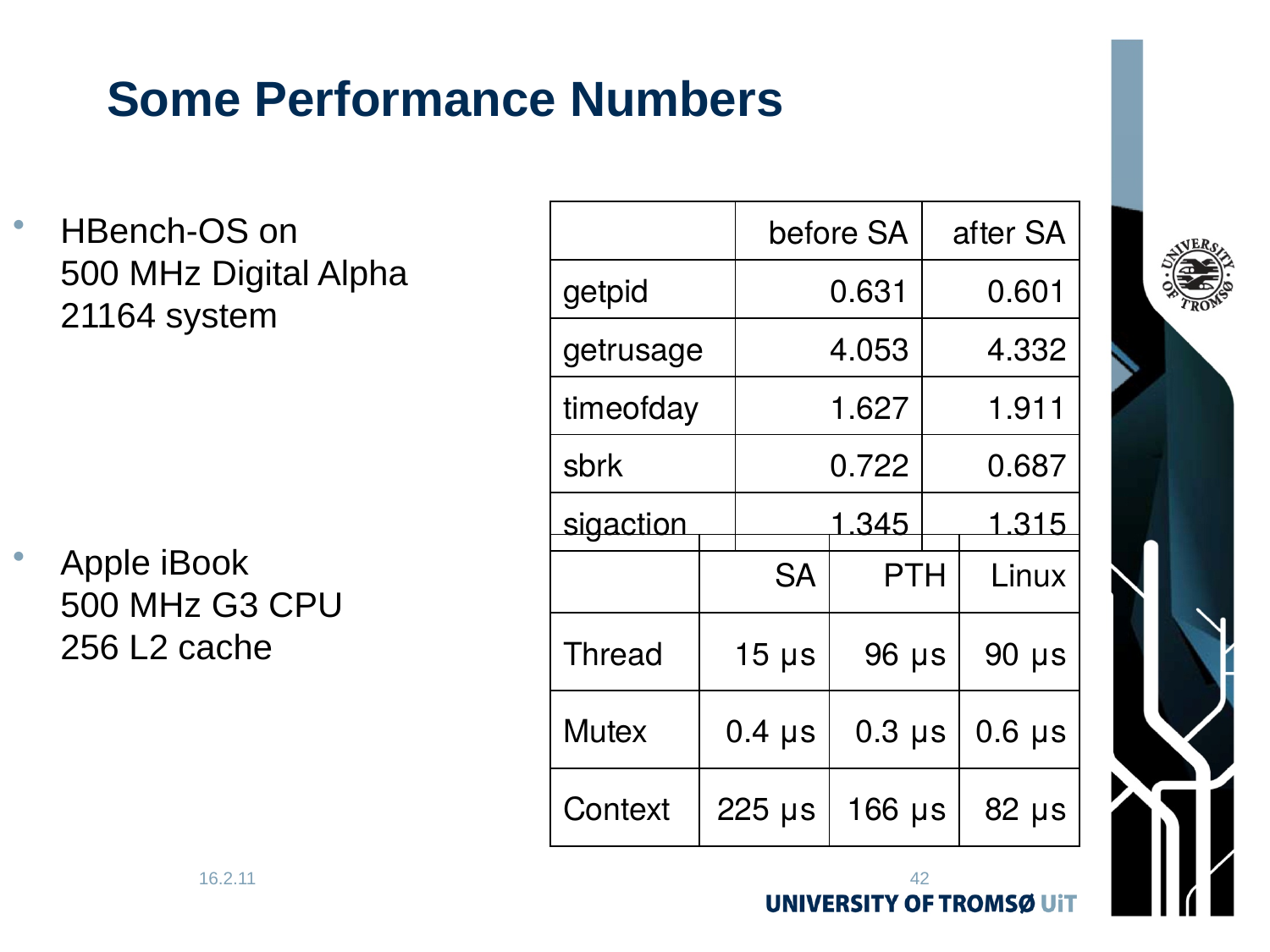

# Some Performance Numbers
HBench-OS on
500 MHz Digital Alpha
21164 system

Apple iBook
500 MHz G3 CPU
256 L2 cache
|  | before SA | after SA |
| --- | --- | --- |
| getpid | 0.631 | 0.601 |
| getrusage | 4.053 | 4.332 |
| timeofday | 1.627 | 1.911 |
| sbrk | 0.722 | 0.687 |
| sigaction | 1.345 | 1.315 |
|  | SA | PTH | Linux |
| --- | --- | --- | --- |
| Thread | 15 μs | 96 μs | 90 μs |
| Mutex | 0.4 μs | 0.3 μs | 0.6 μs |
| Context | 225 μs | 166 μs | 82 μs |
16.2.11
42